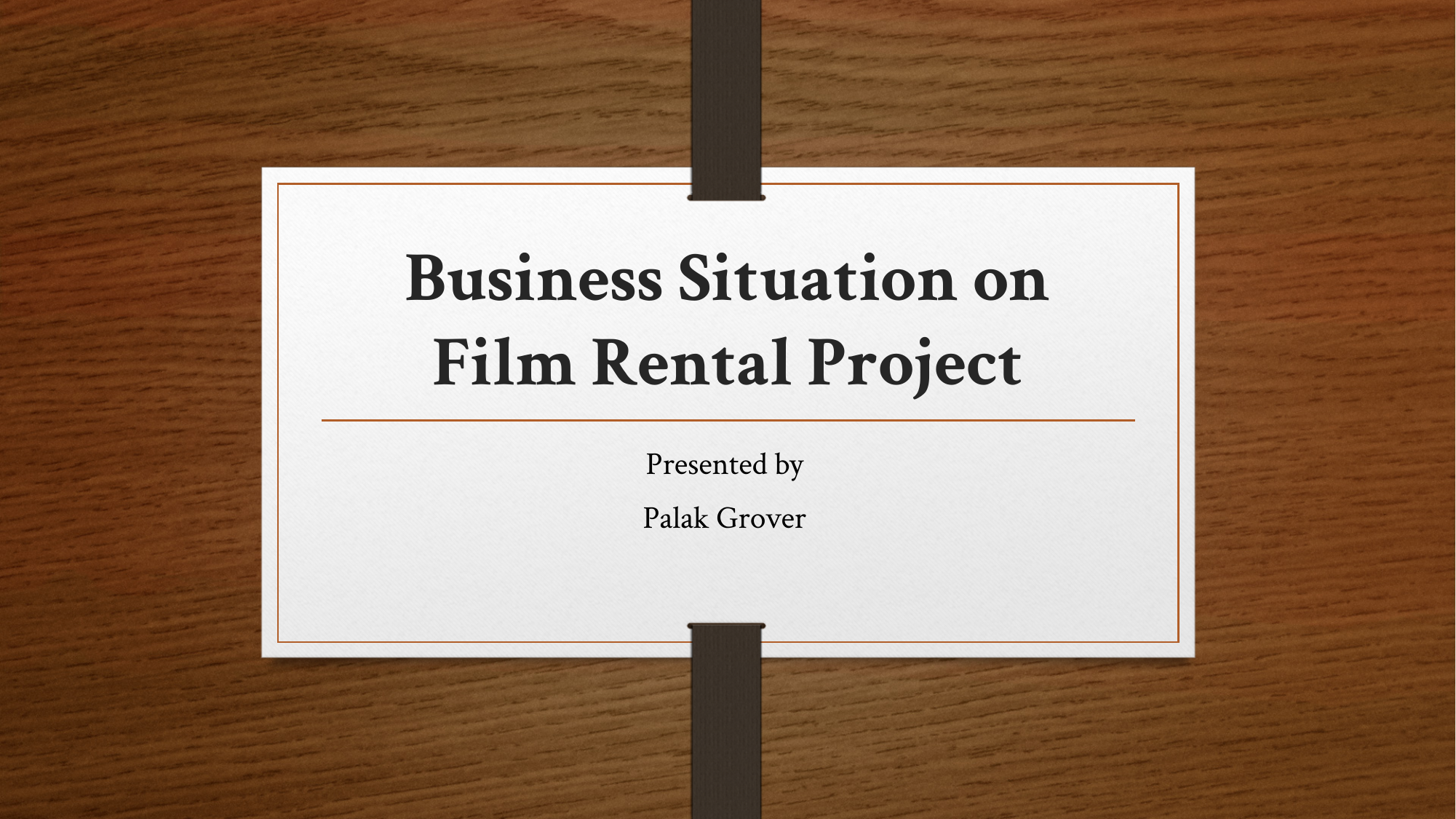

# Business Situation on Film Rental Project
Presented by
Palak Grover